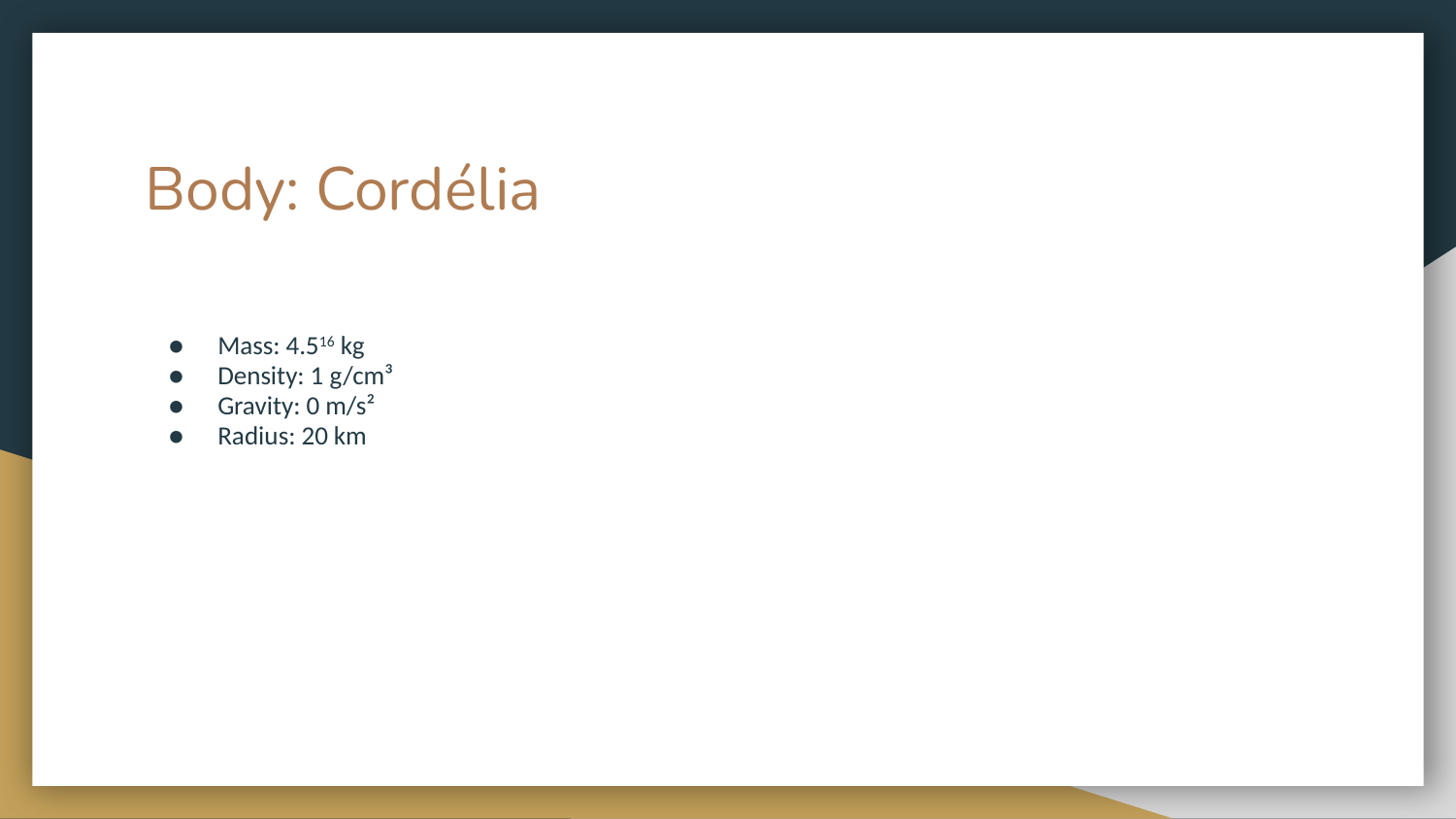

# Body: Cordélia
Mass: 4.516 kg
Density: 1 g/cm³
Gravity: 0 m/s²
Radius: 20 km